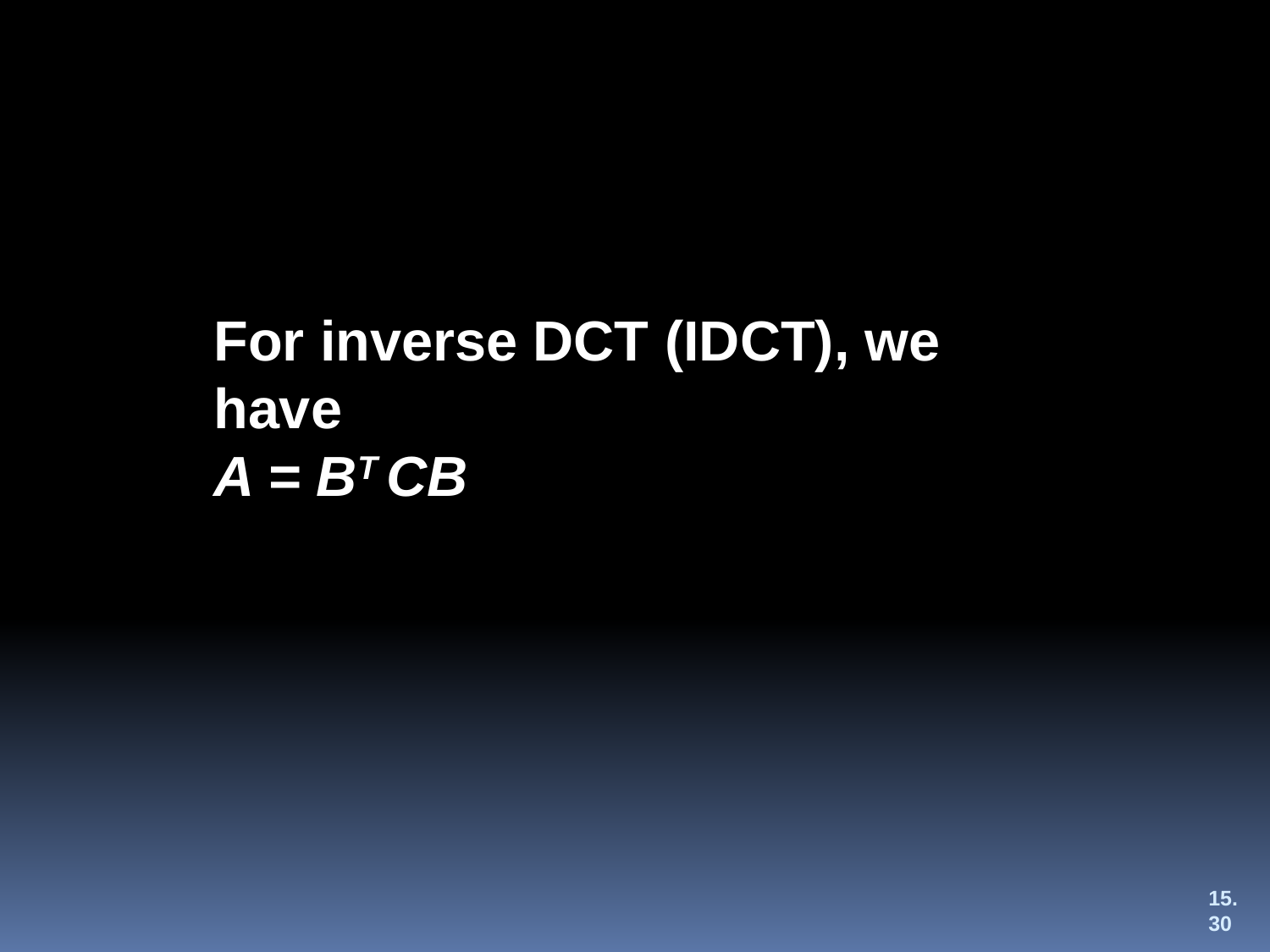

For inverse DCT (IDCT), we have
A = BT CB
15.30